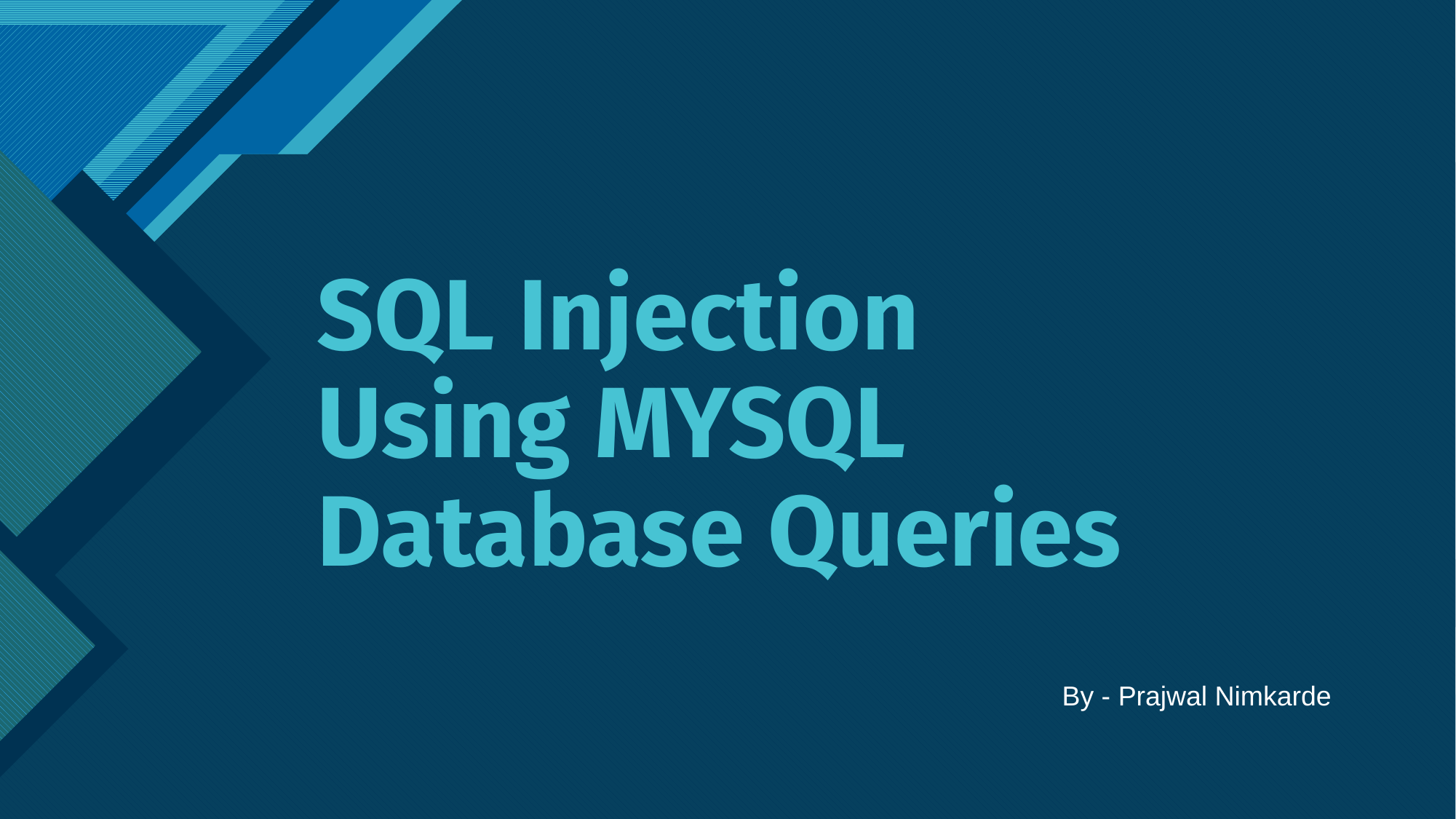

# SQL Injection Using MYSQL Database Queries

By - Prajwal Nimkarde